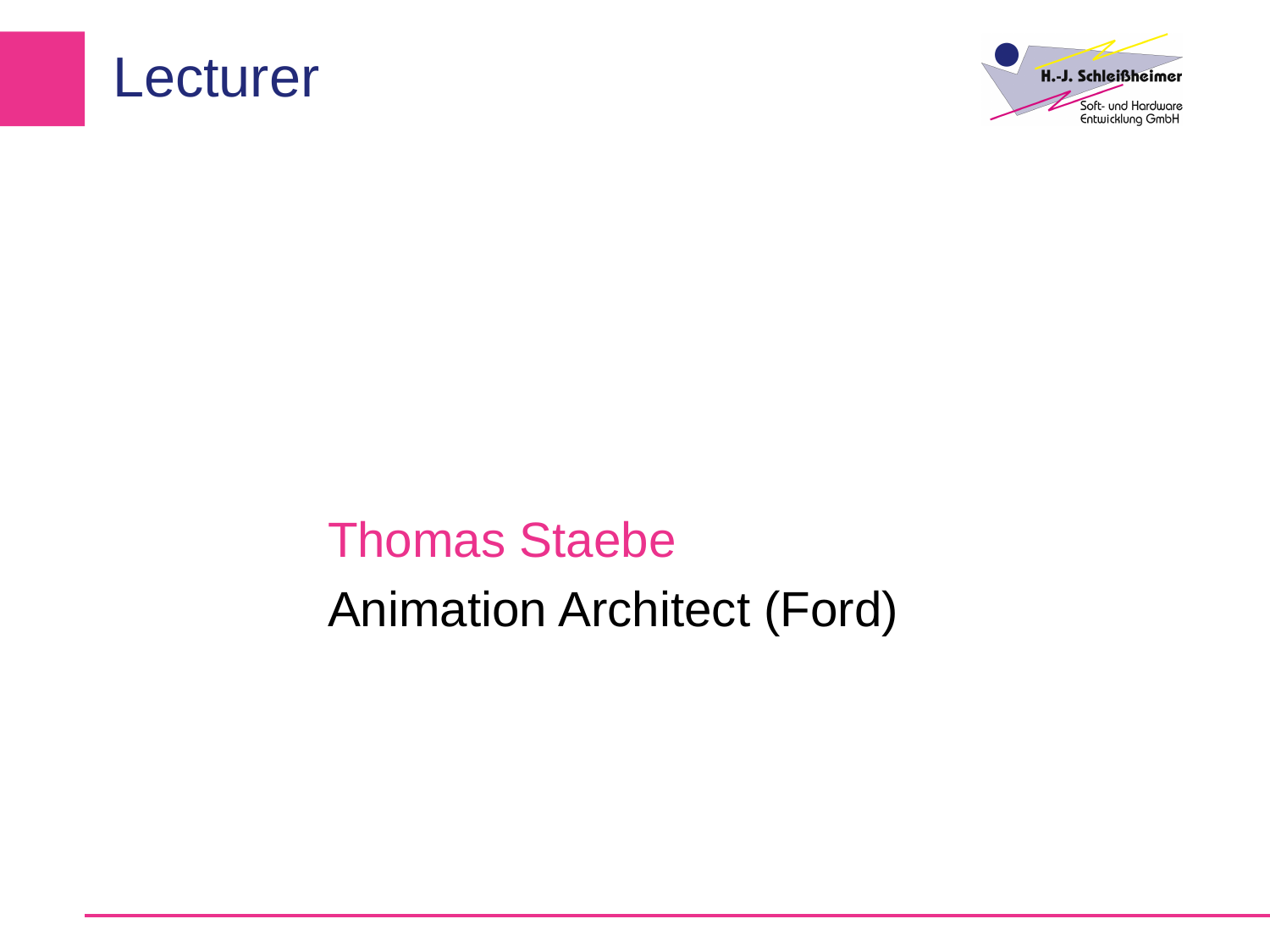

# Lecturer

Thomas Staebe
Animation Architect (Ford)